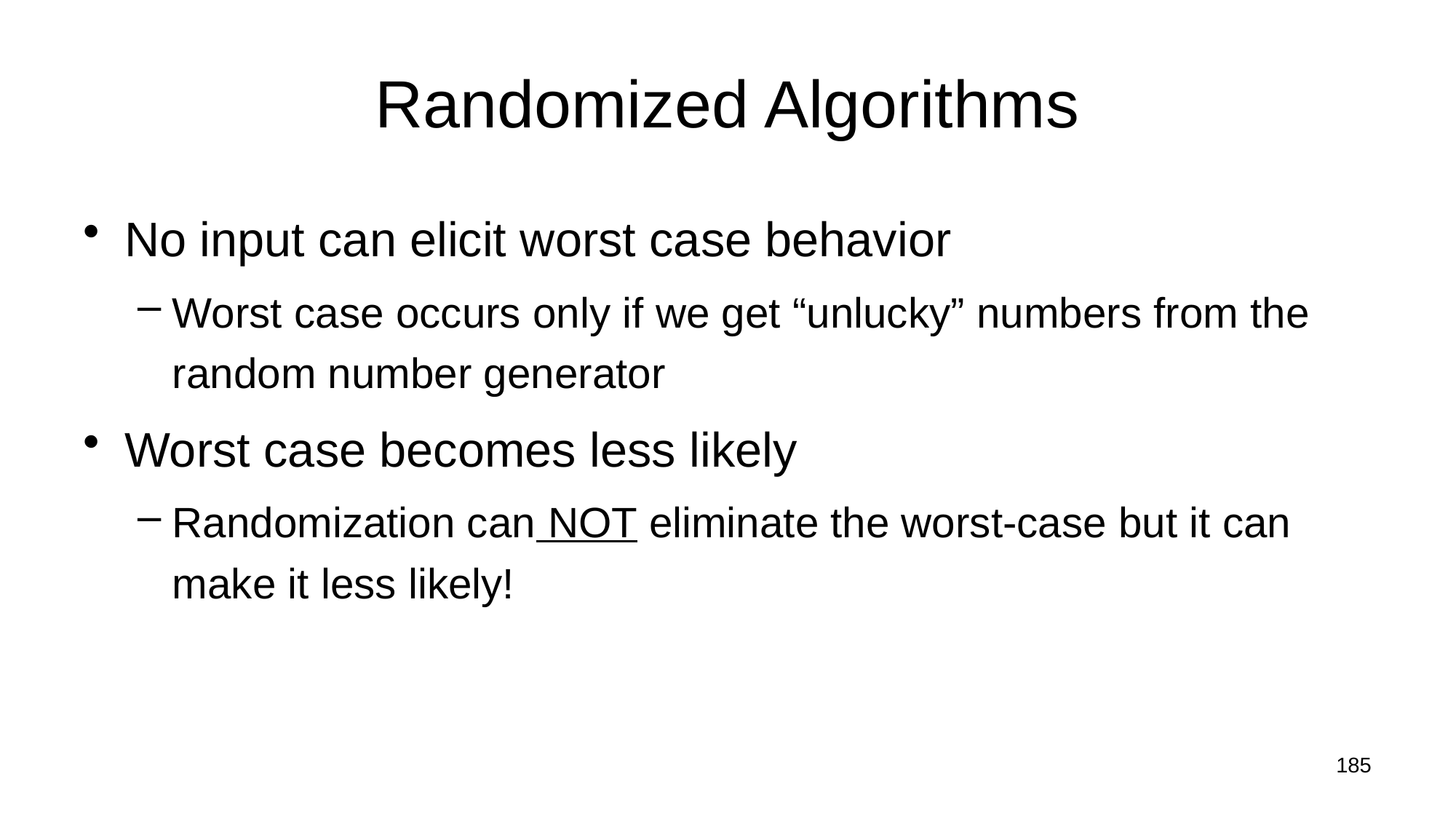

# Randomized Algorithms
No input can elicit worst case behavior
Worst case occurs only if we get “unlucky” numbers from the random number generator
Worst case becomes less likely
Randomization can NOT eliminate the worst-case but it can make it less likely!
185